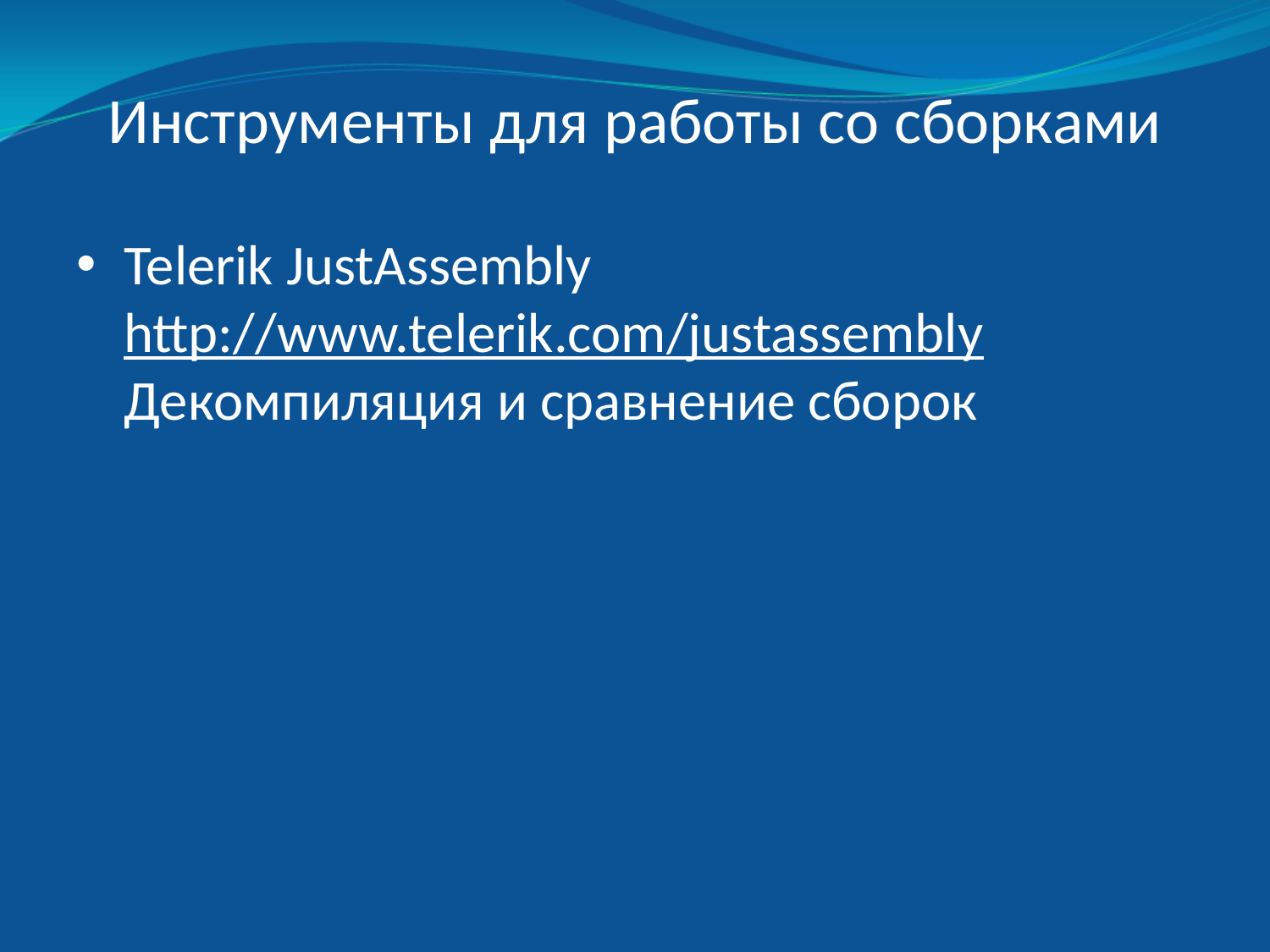

# Инструменты для работы со сборками
Telerik JustAssembly
http://www.telerik.com/justassembly
Декомпиляция и сравнение сборок